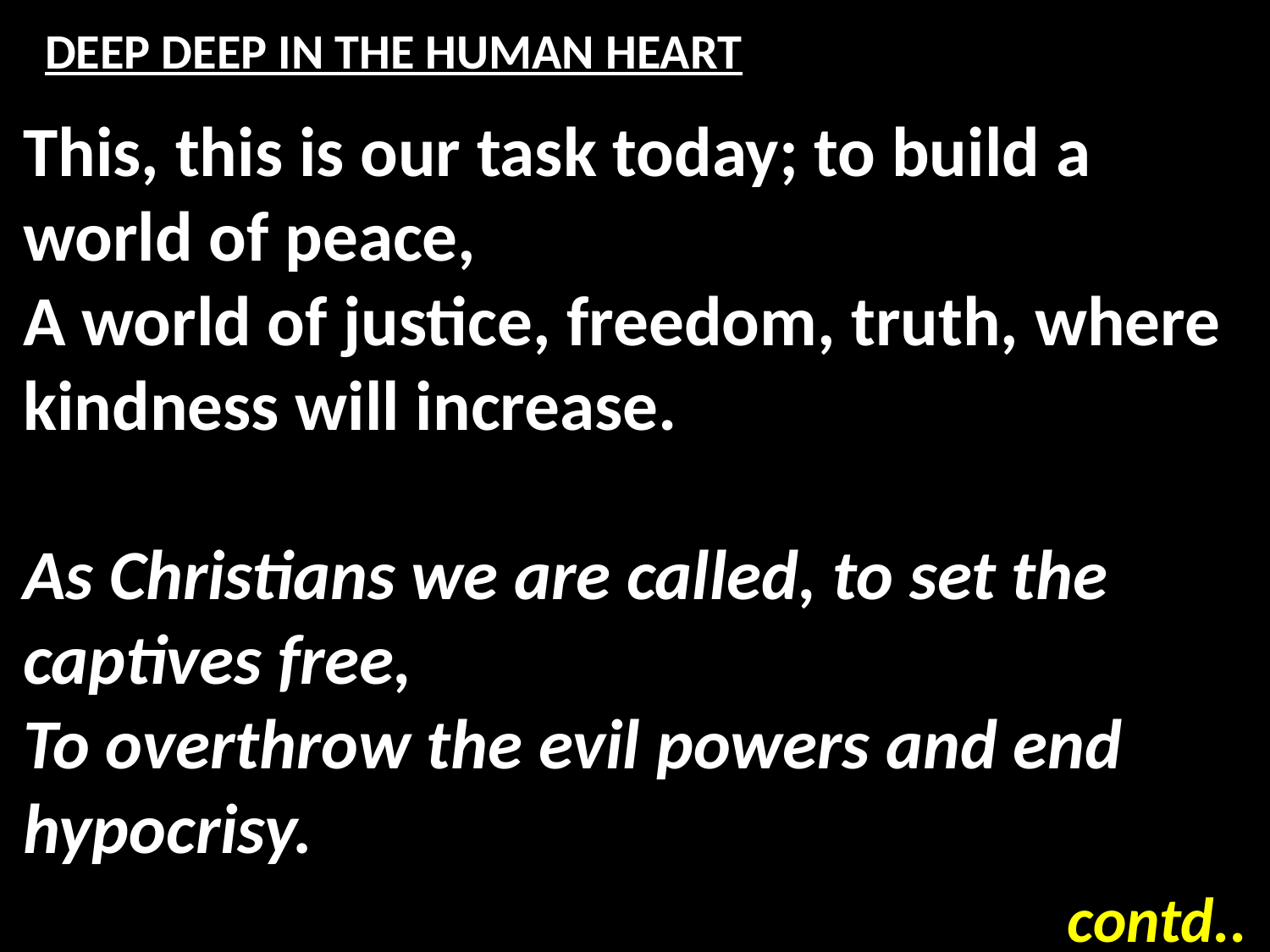

# DEEP DEEP IN THE HUMAN HEART
This, this is our task today; to build a world of peace,
A world of justice, freedom, truth, where kindness will increase.

As Christians we are called, to set the captives free,
To overthrow the evil powers and end hypocrisy.
contd..